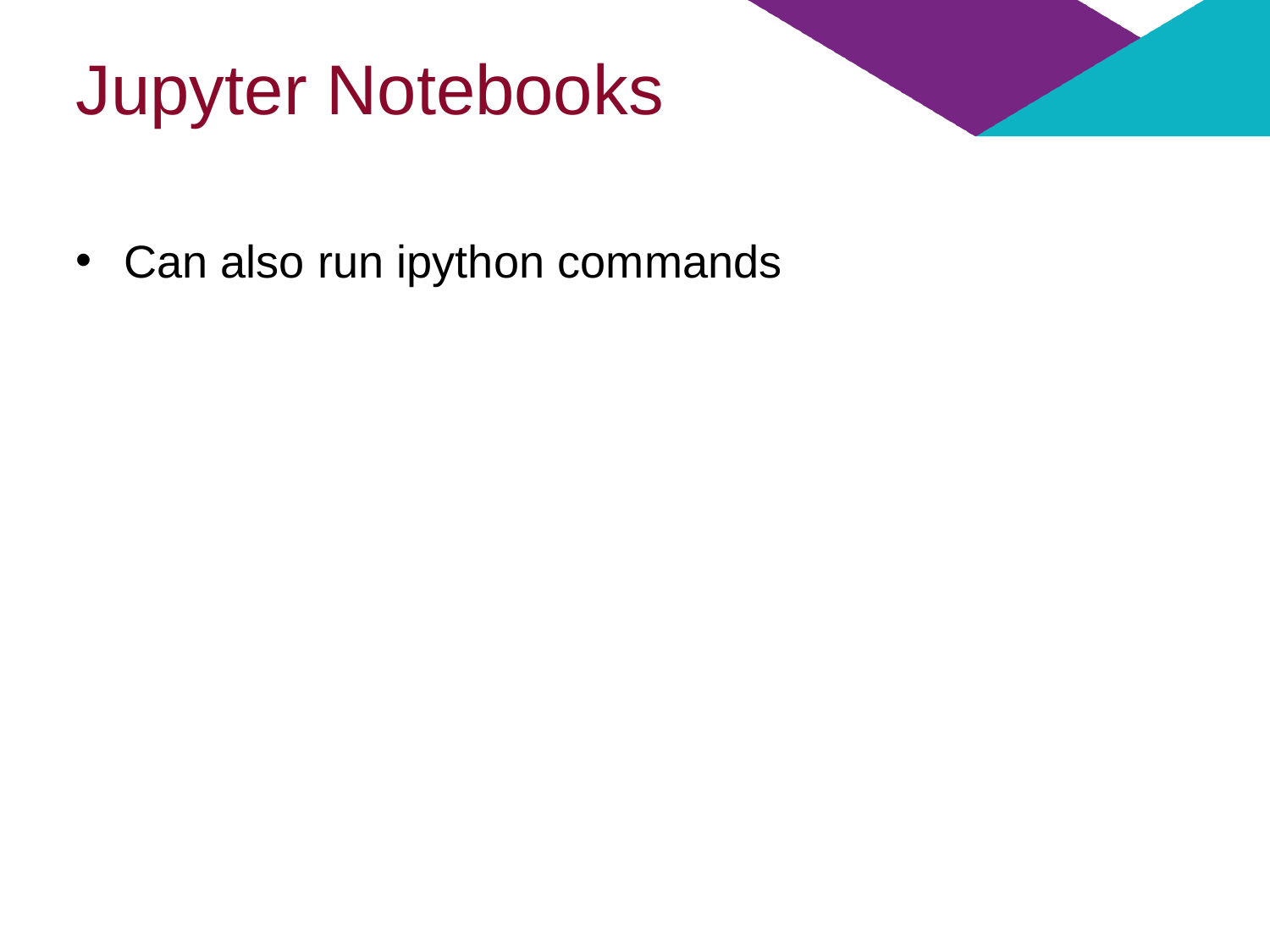

# Jupyter Notebooks
Can also run ipython commands